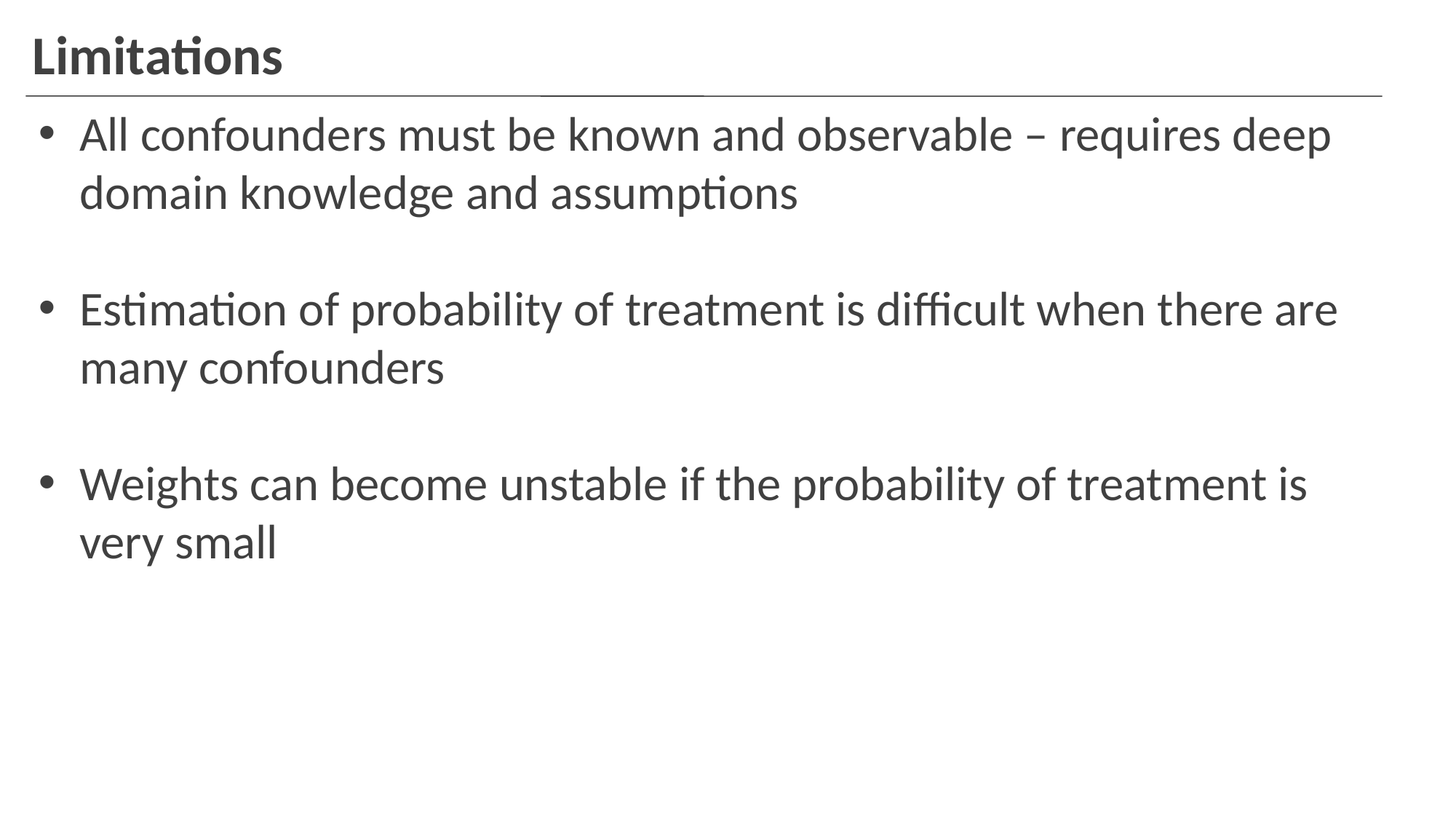

# Limitations
All confounders must be known and observable – requires deep domain knowledge and assumptions

Estimation of probability of treatment is difficult when there are many confounders

Weights can become unstable if the probability of treatment is very small